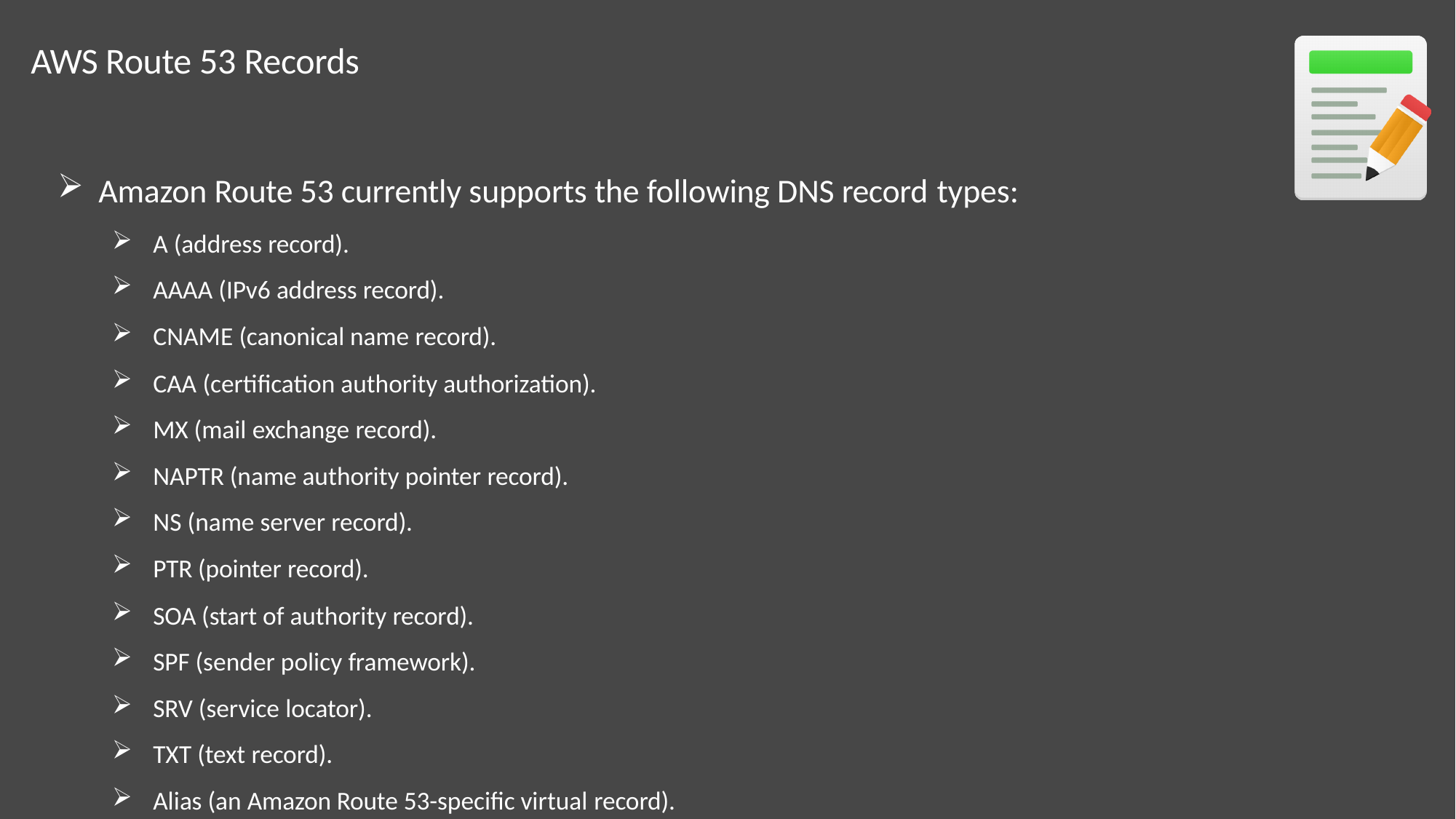

# AWS Route 53 Records

Amazon Route 53 currently supports the following DNS record types:
A (address record).
AAAA (IPv6 address record).
CNAME (canonical name record).
CAA (certification authority authorization).
MX (mail exchange record).
NAPTR (name authority pointer record).
NS (name server record).
PTR (pointer record).
SOA (start of authority record).
SPF (sender policy framework).
SRV (service locator).
TXT (text record).
Alias (an Amazon Route 53-specific virtual record).